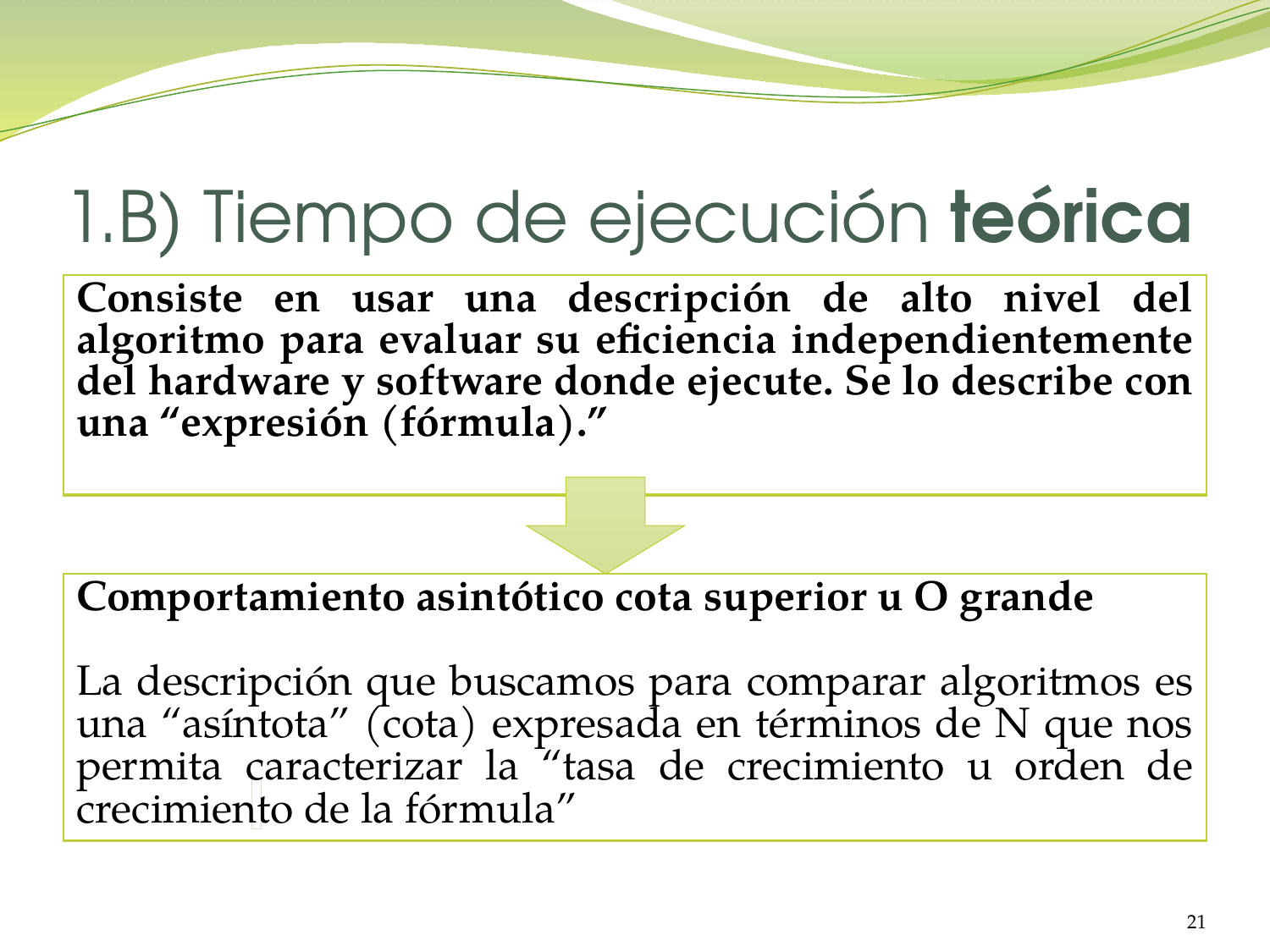

# 1.B) Tiempo de ejecución teórica
| Consiste en usar una descripción de alto nivel del algoritmo para evaluar su eficiencia independientemente del hardware y software donde ejecute. Se lo describe con una “expresión (fórmula).” |
| --- |

| Comportamiento asintótico cota superior u O grande La descripción que buscamos para comparar algoritmos es una “asíntota” (cota) expresada en términos de N que nos permita caracterizar la “tasa de crecimiento u orden de crecimiento de la fórmula” |
| --- |

21